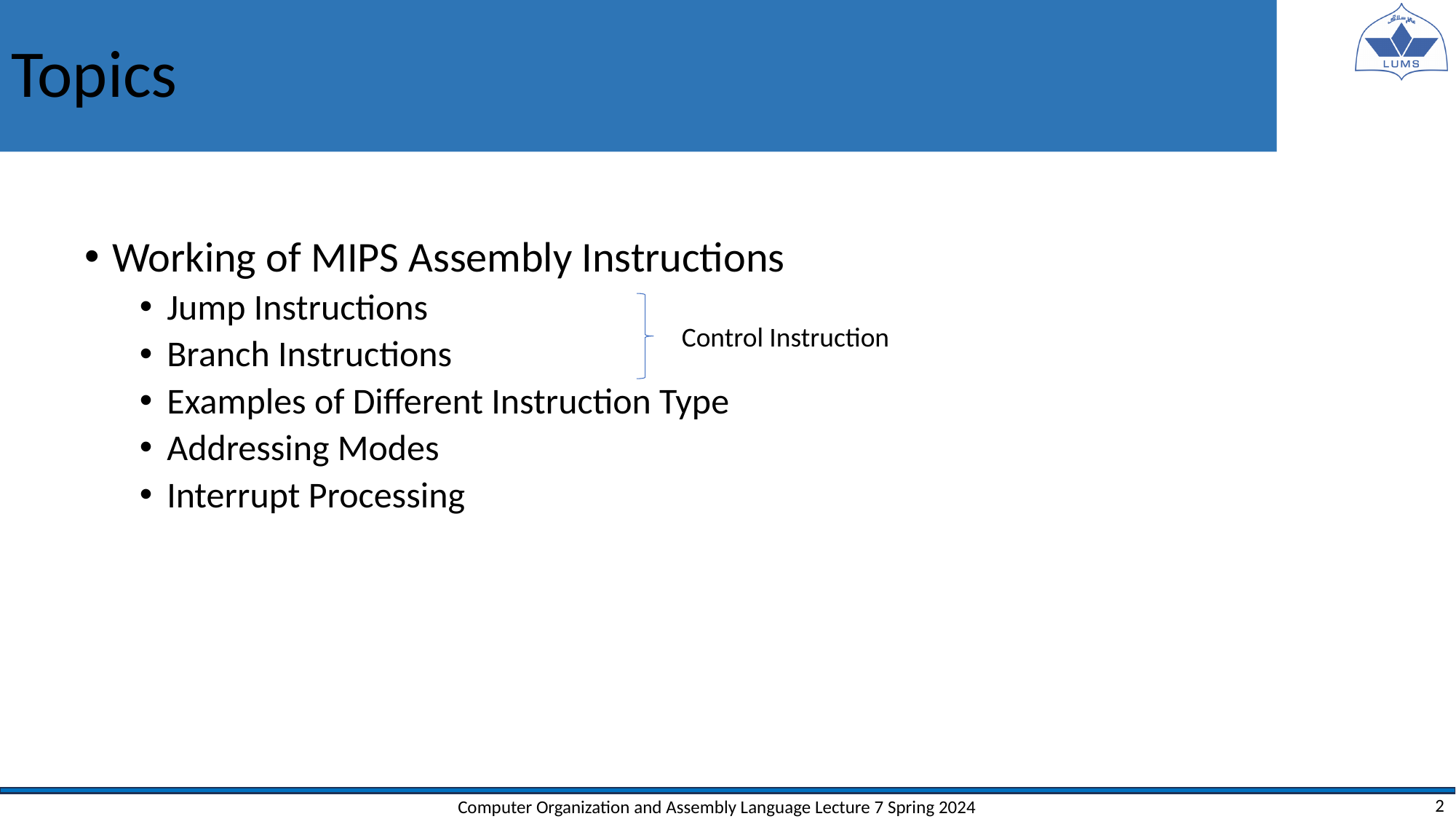

# Topics
Working of MIPS Assembly Instructions
Jump Instructions
Branch Instructions
Examples of Different Instruction Type
Addressing Modes
Interrupt Processing

Control Instruction
Computer Organization and Assembly Language Lecture 7 Spring 2024
2